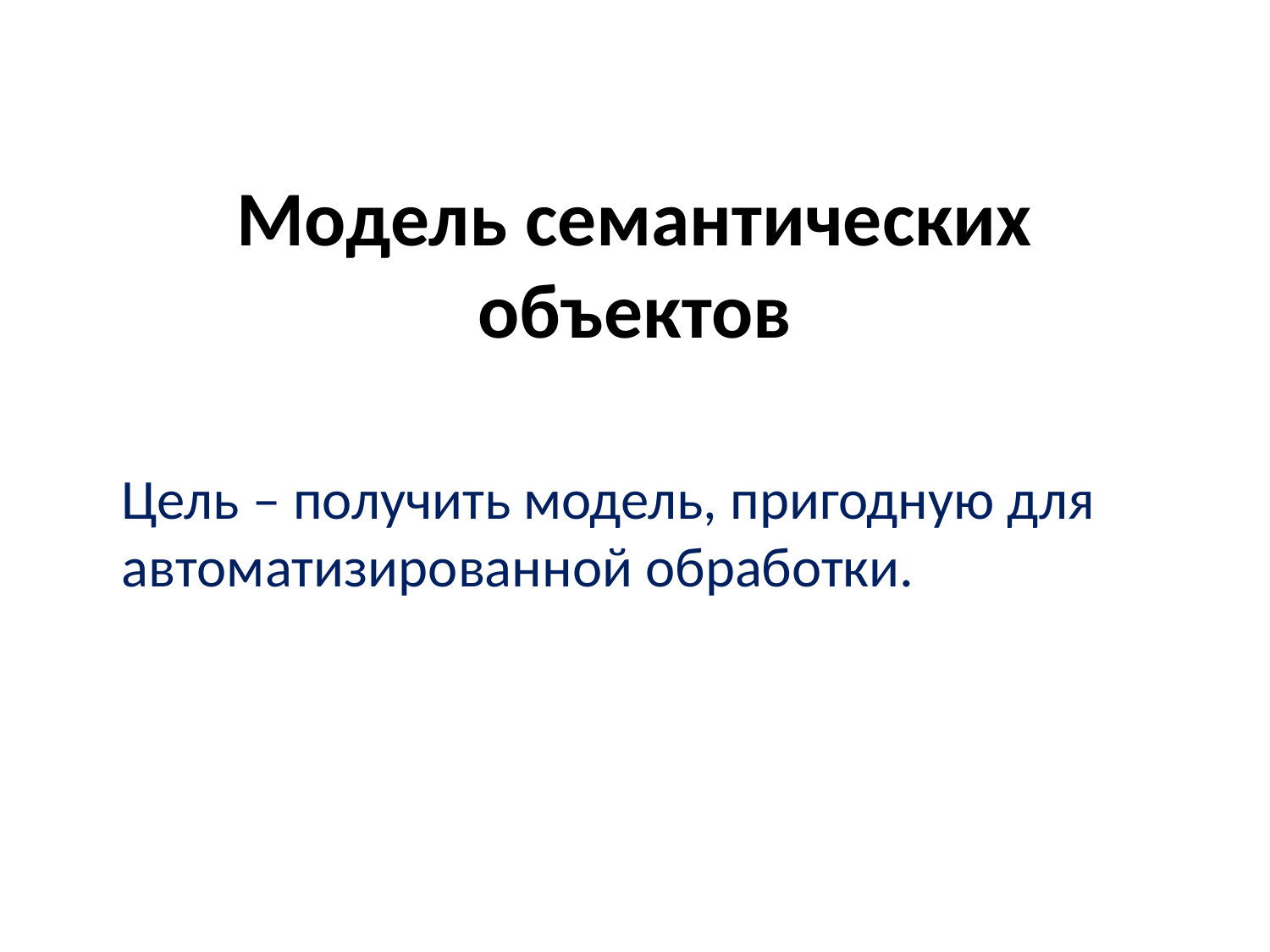

# Модель семантических объектов
Цель – получить модель, пригодную для автоматизированной обработки.